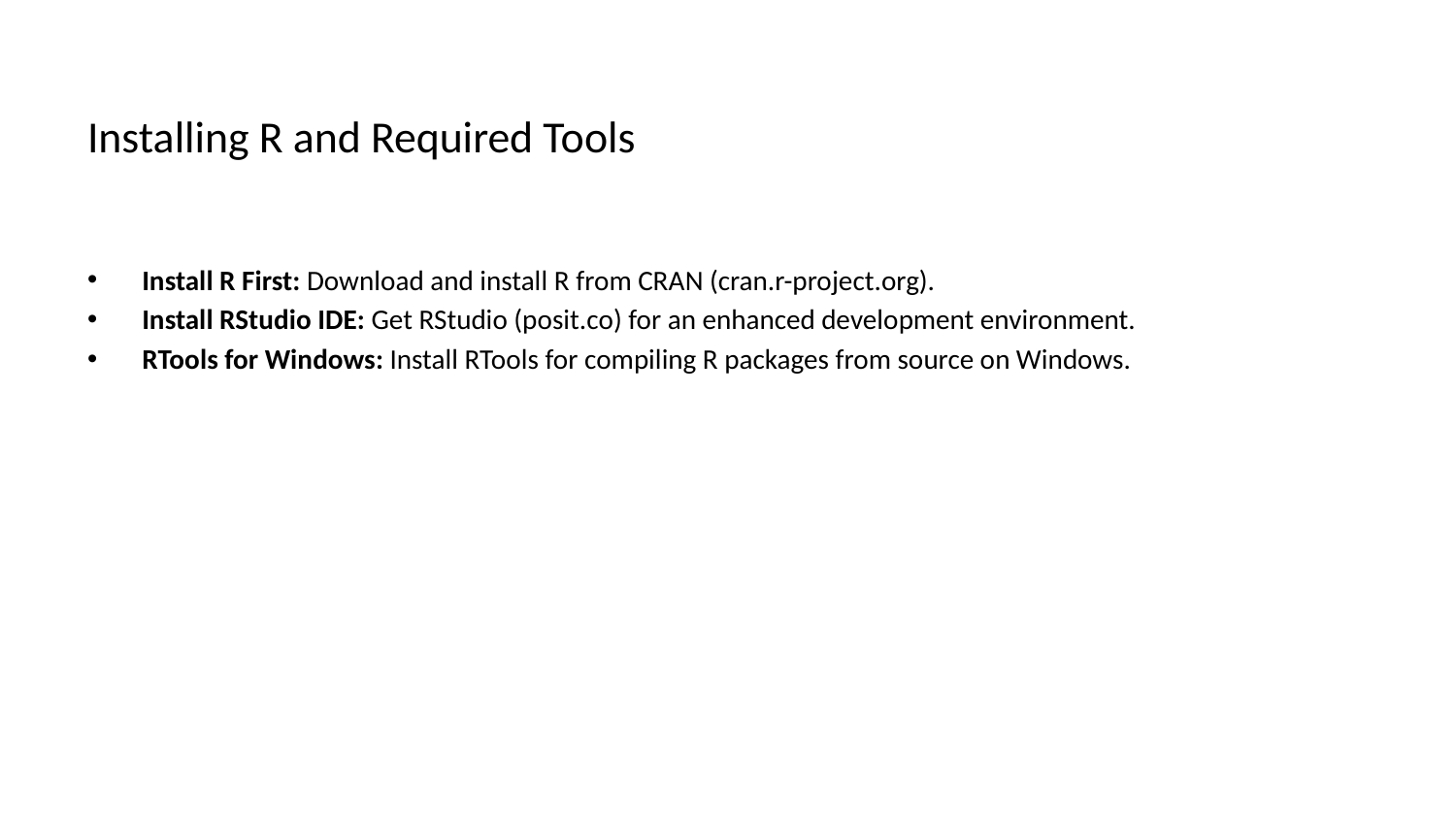

# Installing R and Required Tools
Install R First: Download and install R from CRAN (cran.r-project.org).
Install RStudio IDE: Get RStudio (posit.co) for an enhanced development environment.
RTools for Windows: Install RTools for compiling R packages from source on Windows.